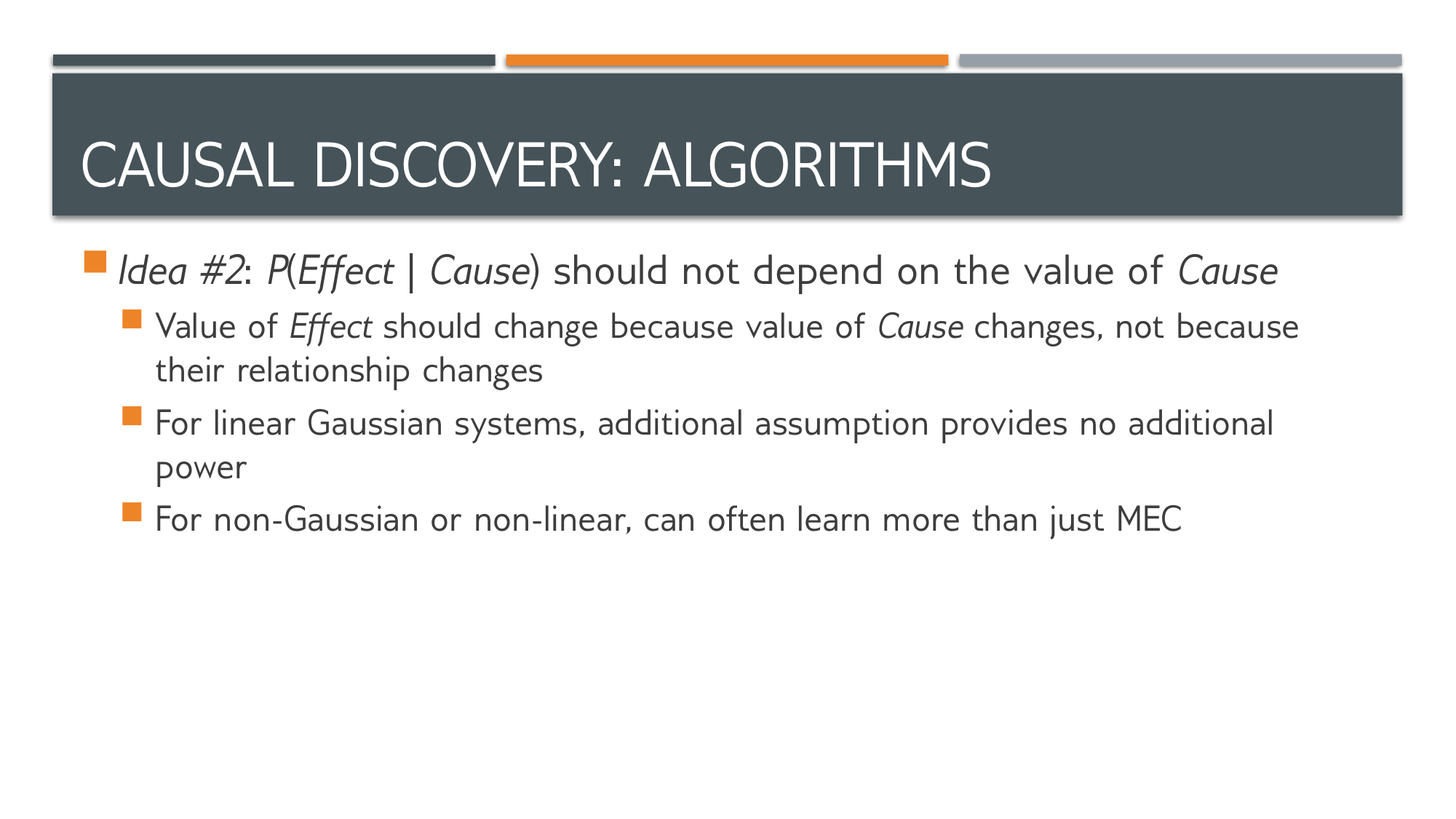

# Causal discovery: Algorithms
Idea #2: P(Effect | Cause) should not depend on the value of Cause
Value of Effect should change because value of Cause changes, not because their relationship changes
For linear Gaussian systems, additional assumption provides no additional power
For non-Gaussian or non-linear, can often learn more than just MEC